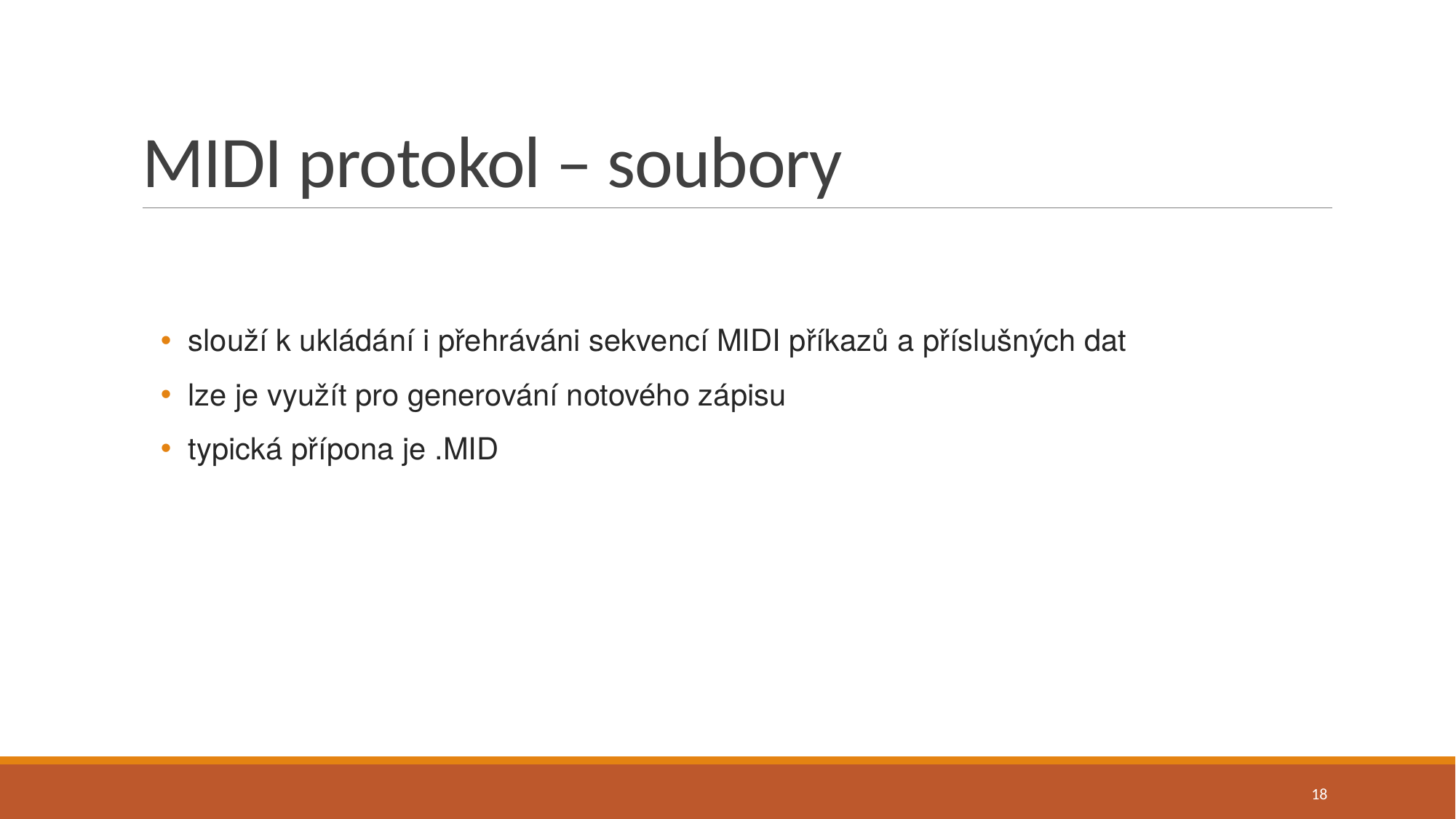

# MIDI protokol – soubory
  slouží k ukládání i přehráváni sekvencí MIDI příkazů a příslušných dat
  lze je využít pro generování notového zápisu
  typická přípona je .MID

18